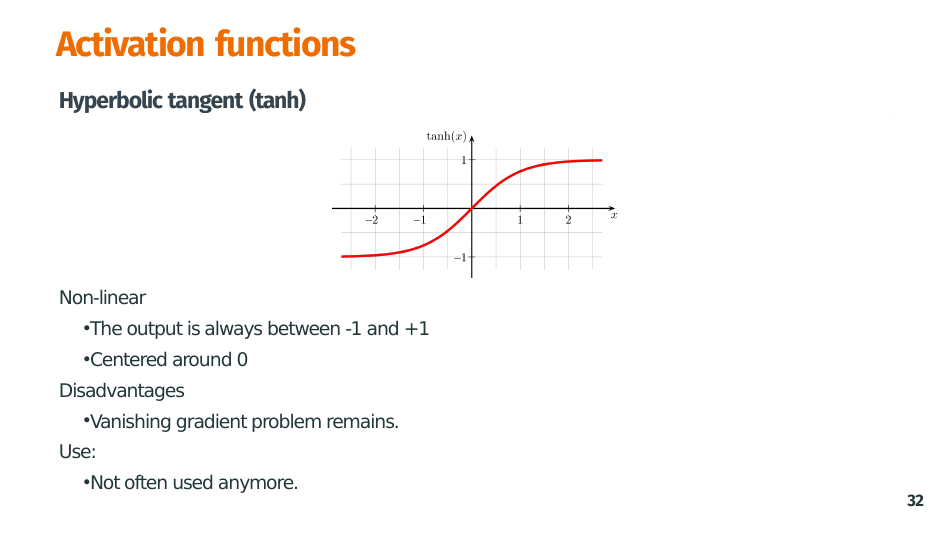

# Activation functions
Hyperbolic tangent (tanh)

Non-linear
The output is always between -1 and +1
Centered around 0
Disadvantages
Vanishing gradient problem remains.
Use:
Not often used anymore.
32